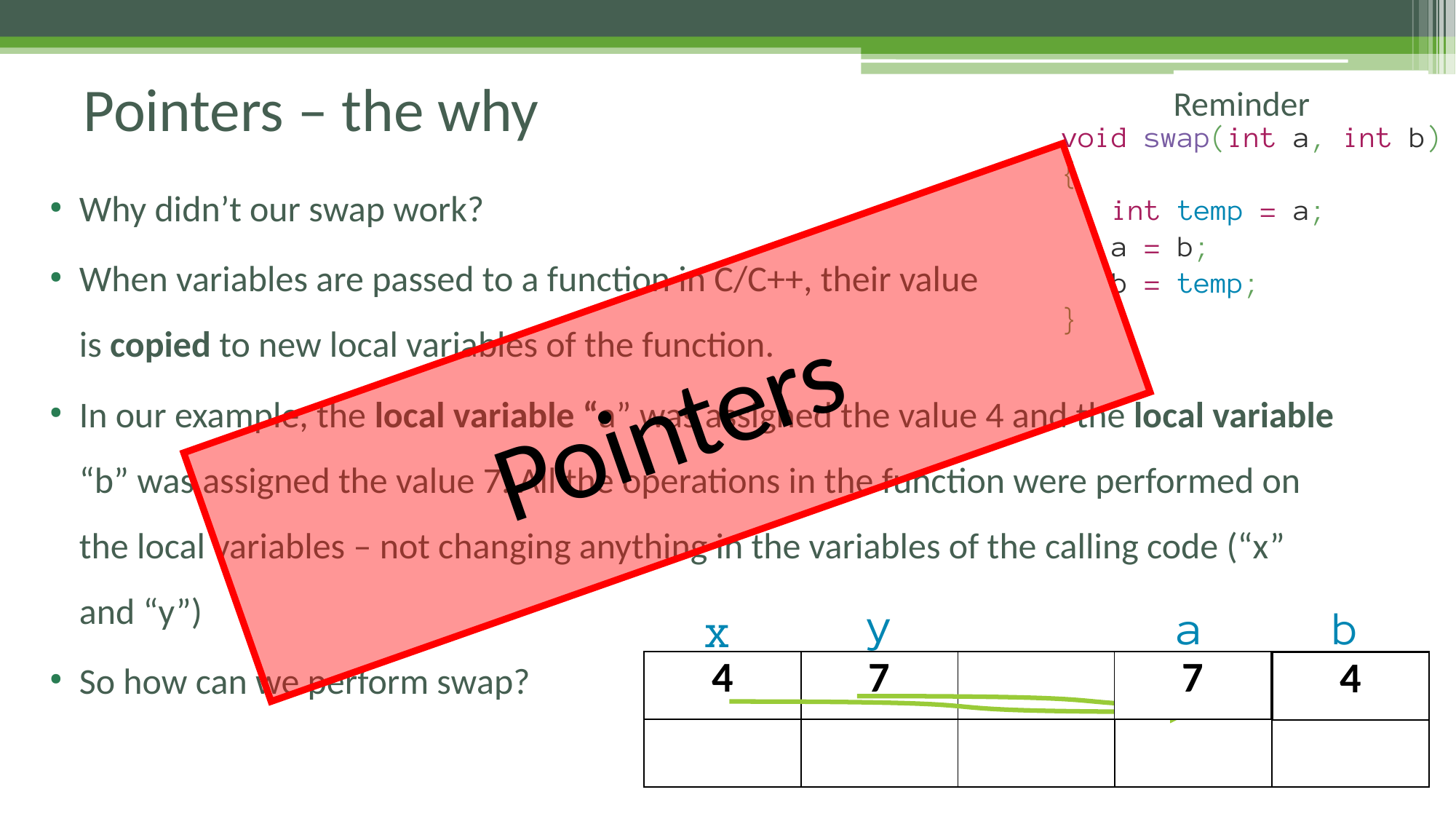

# Pointers – the why
Reminder
void swap(int a, int b)
{
   int temp = a;
   a = b;
   b = temp;
}
Why didn’t our swap work?
When variables are passed to a function in C/C++, their value
is copied to new local variables of the function.
In our example, the local variable “a” was assigned the value 4 and the local variable “b” was assigned the value 7. All the operations in the function were performed on the local variables – not changing anything in the variables of the calling code (“x” and “y”)
So how can we perform swap?

Pointers
y
a
b
x
| 7 |
| --- |
| 4 |
| --- |
| 7 |
| --- |
| 4 | 7 |  |  |  |
| --- | --- | --- | --- | --- |
|  |  |  |  |  |
| 4 |
| --- |